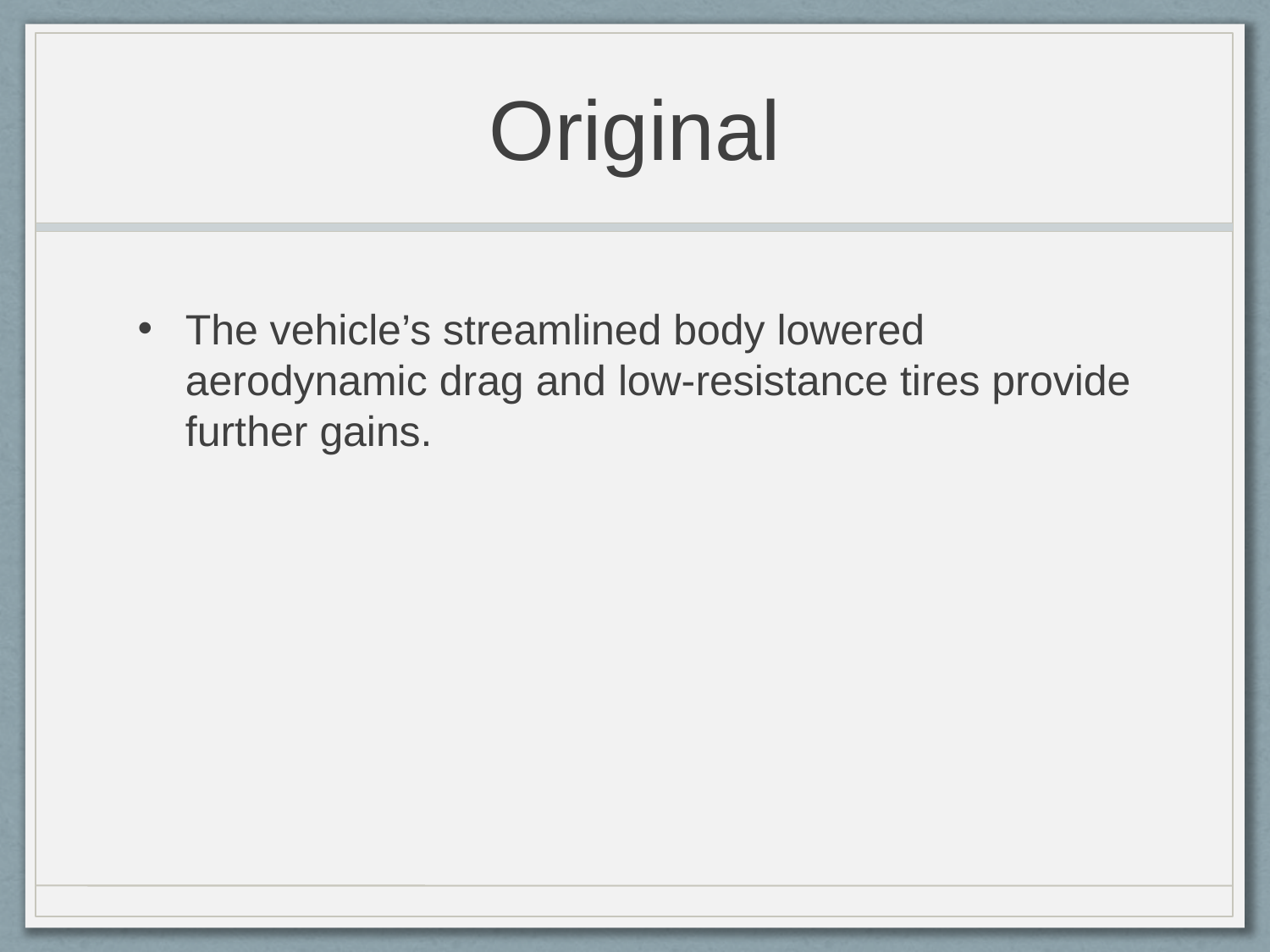

# Original
The vehicle’s streamlined body lowered aerodynamic drag and low-resistance tires provide further gains.